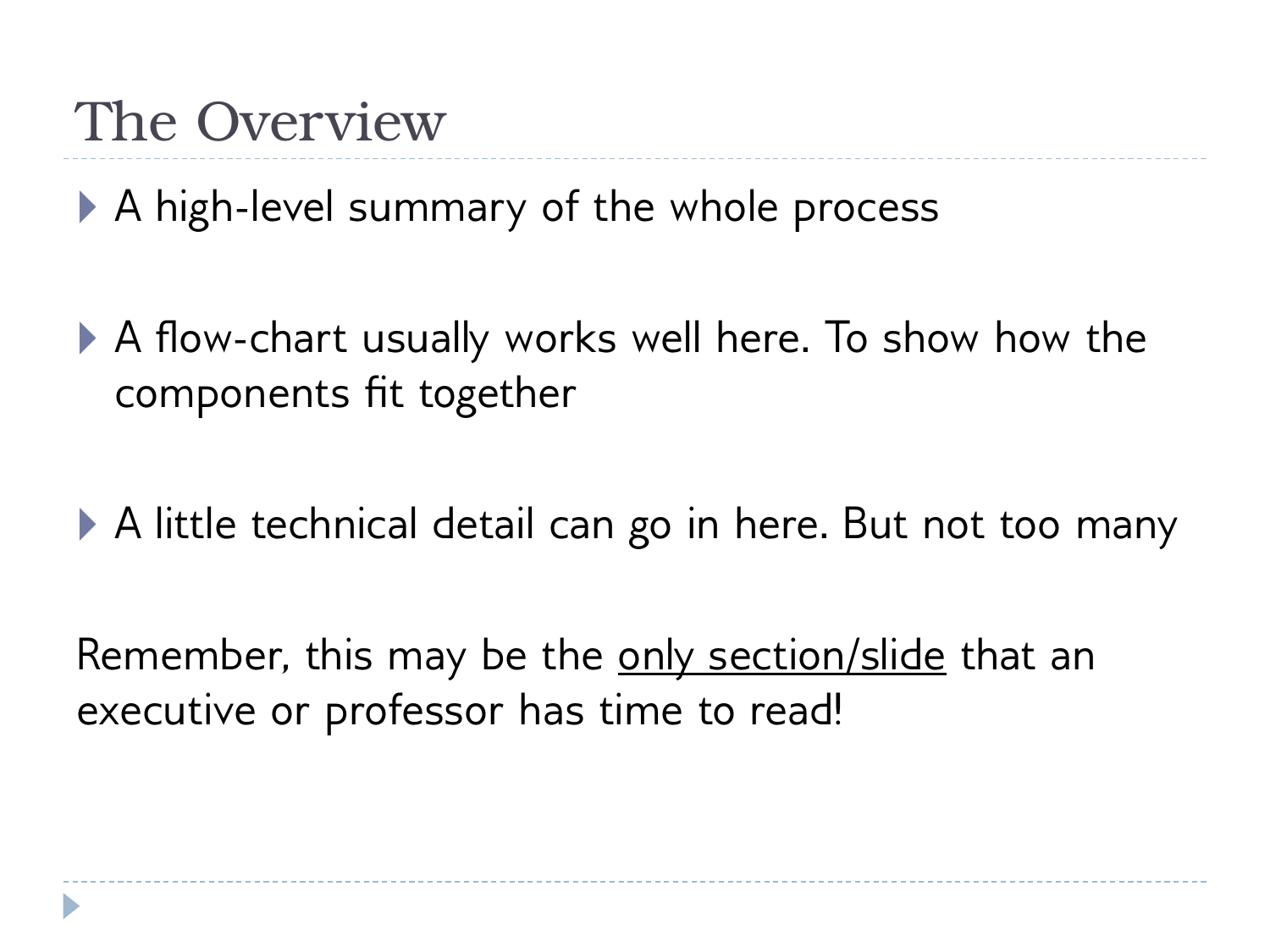

# The Overview
A high-level summary of the whole process

A flow-chart usually works well here. To show how the components fit together

A little technical detail can go in here. But not too many

Remember, this may be the only section/slide that an executive or professor has time to read!